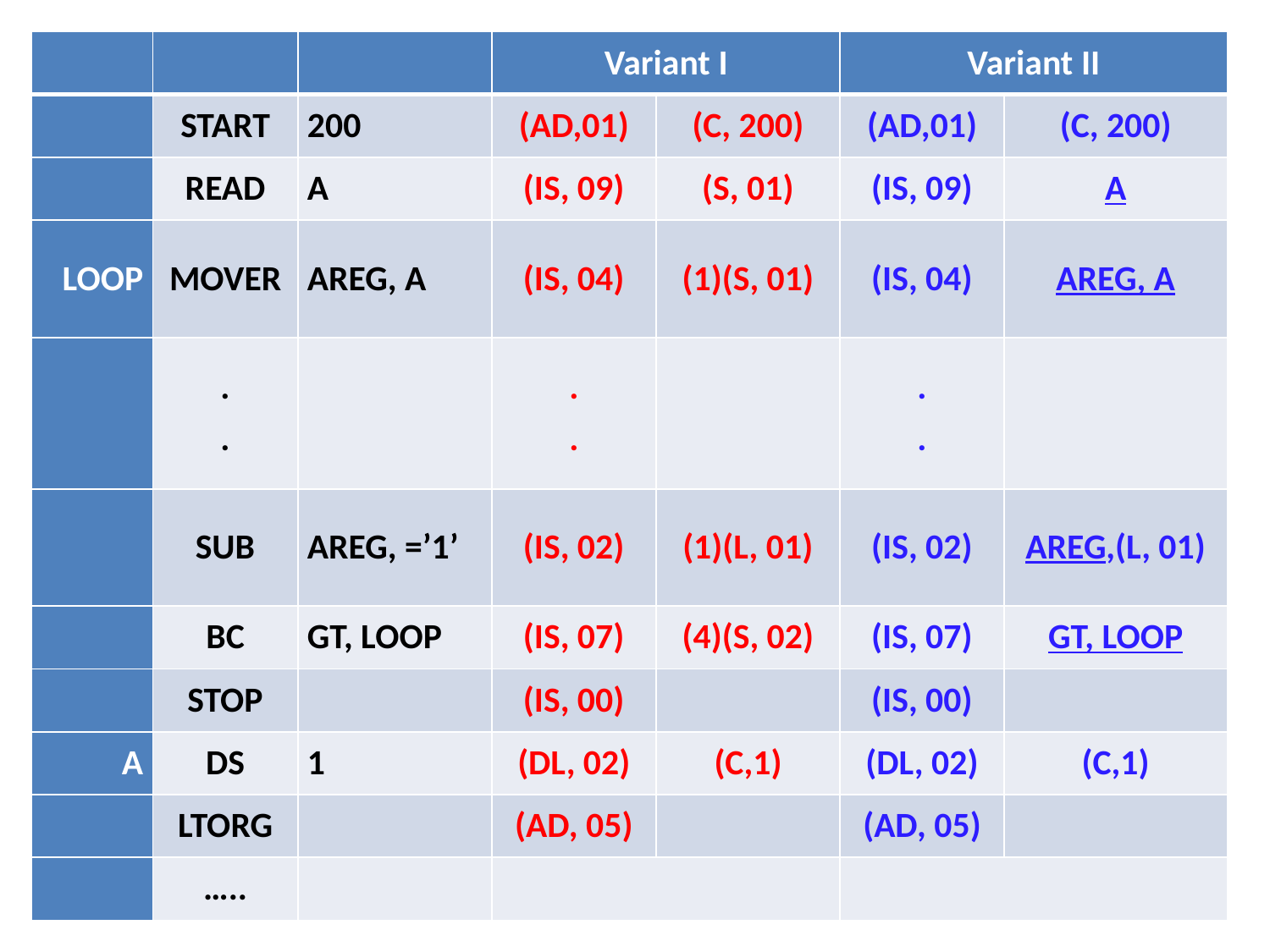

|  |  |  | Variant I |  | Variant II |  |
| --- | --- | --- | --- | --- | --- | --- |
|  | START | 200 | (AD,01) | (C, 200) | (AD,01) | (C, 200) |
|  | READ | A | (IS, 09) | (S, 01) | (IS, 09) | A |
| LOOP | MOVER | AREG, A | (IS, 04) | (1)(S, 01) | (IS, 04) | AREG, A |
|  | . . |  | . . |  | . . |  |
|  | SUB | AREG, =’1’ | (IS, 02) | (1)(L, 01) | (IS, 02) | AREG,(L, 01) |
|  | BC | GT, LOOP | (IS, 07) | (4)(S, 02) | (IS, 07) | GT, LOOP |
|  | STOP |  | (IS, 00) |  | (IS, 00) |  |
| A | DS | 1 | (DL, 02) | (C,1) | (DL, 02) | (C,1) |
|  | LTORG |  | (AD, 05) |  | (AD, 05) |  |
|  | ….. |  |  |  |  |  |